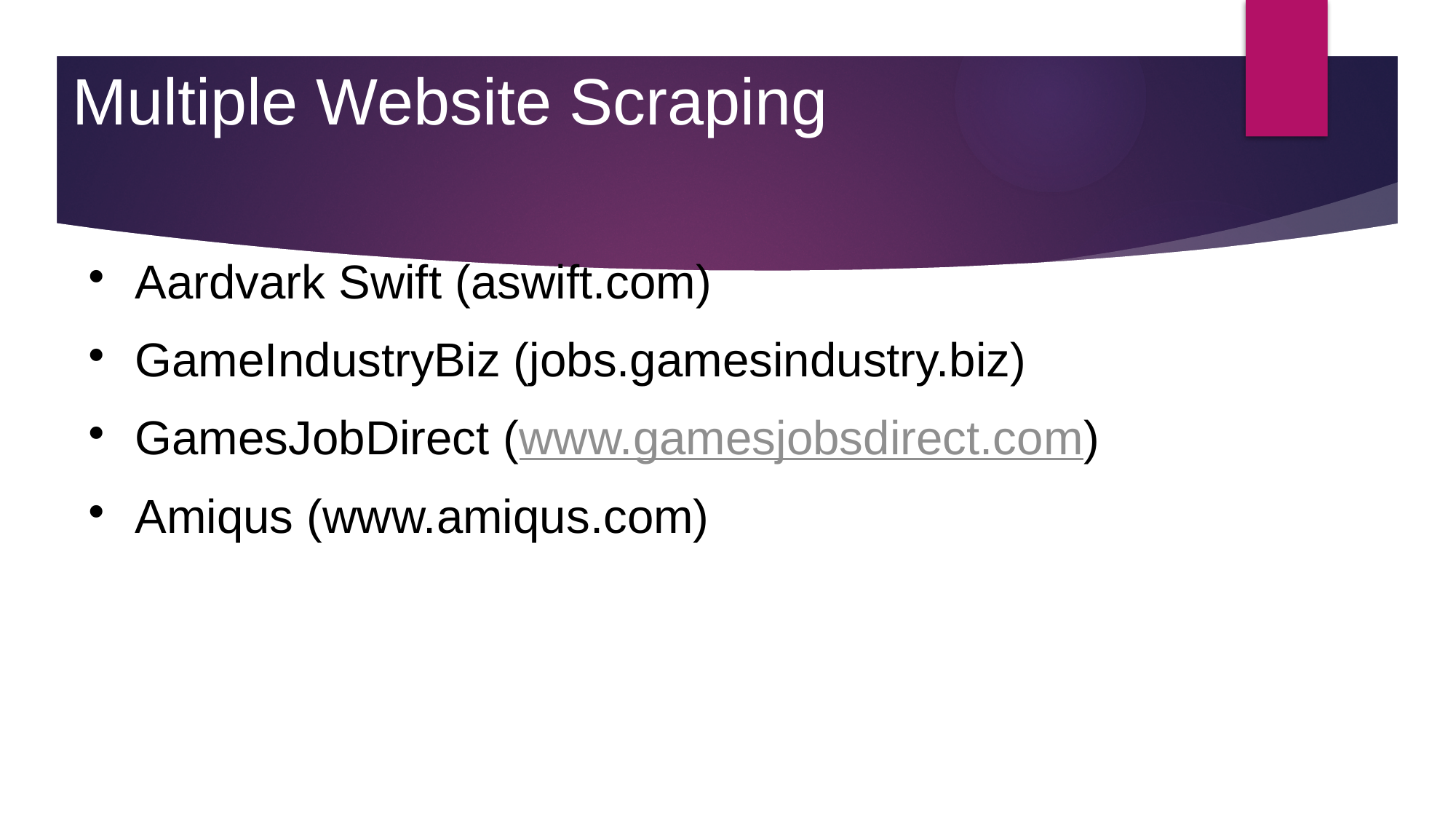

Multiple Website Scraping
Aardvark Swift (aswift.com)
GameIndustryBiz (jobs.gamesindustry.biz)
GamesJobDirect (www.gamesjobsdirect.com)
Amiqus (www.amiqus.com)